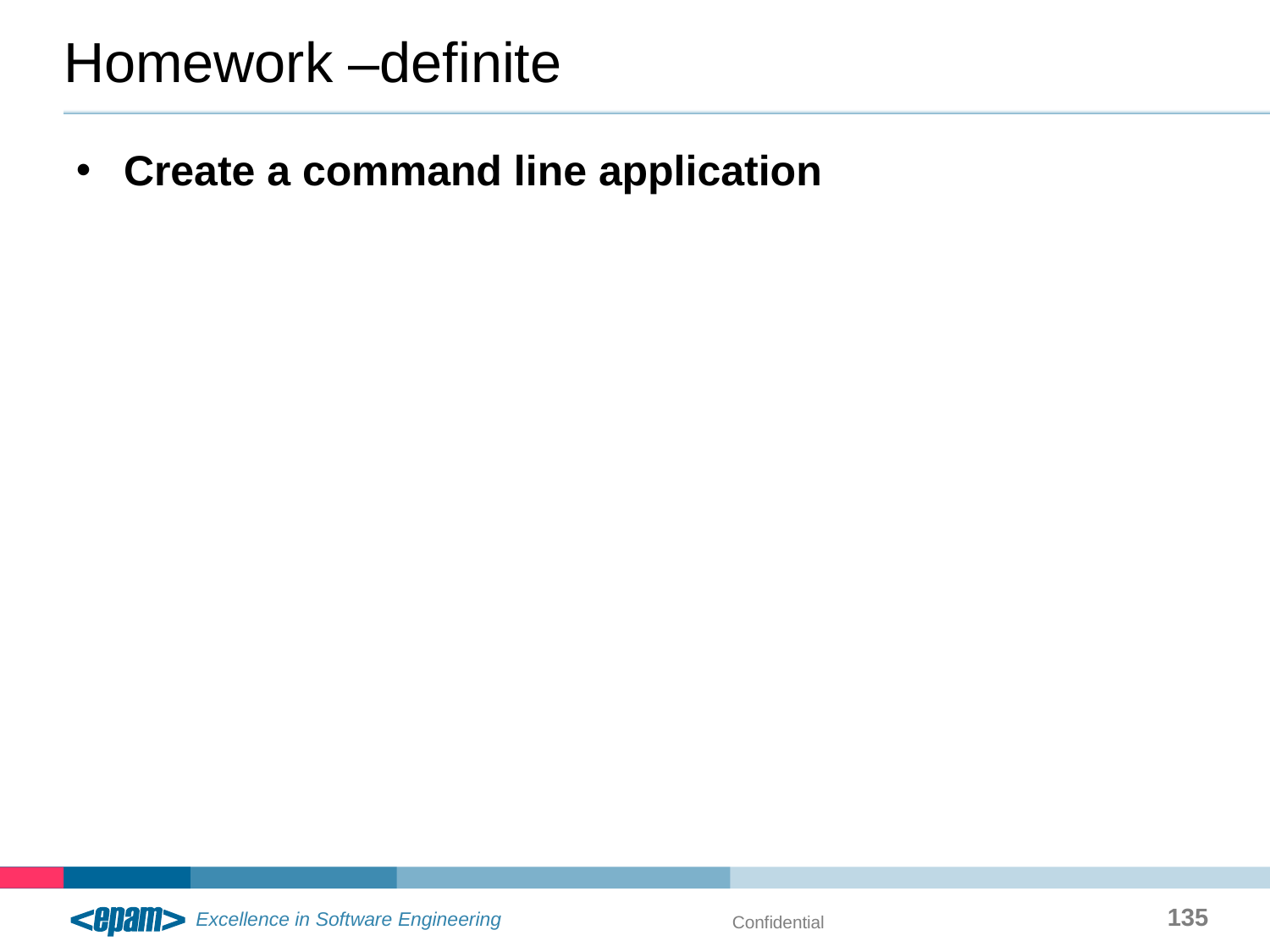

# Homework –definite
Create a command line application
135
Confidential